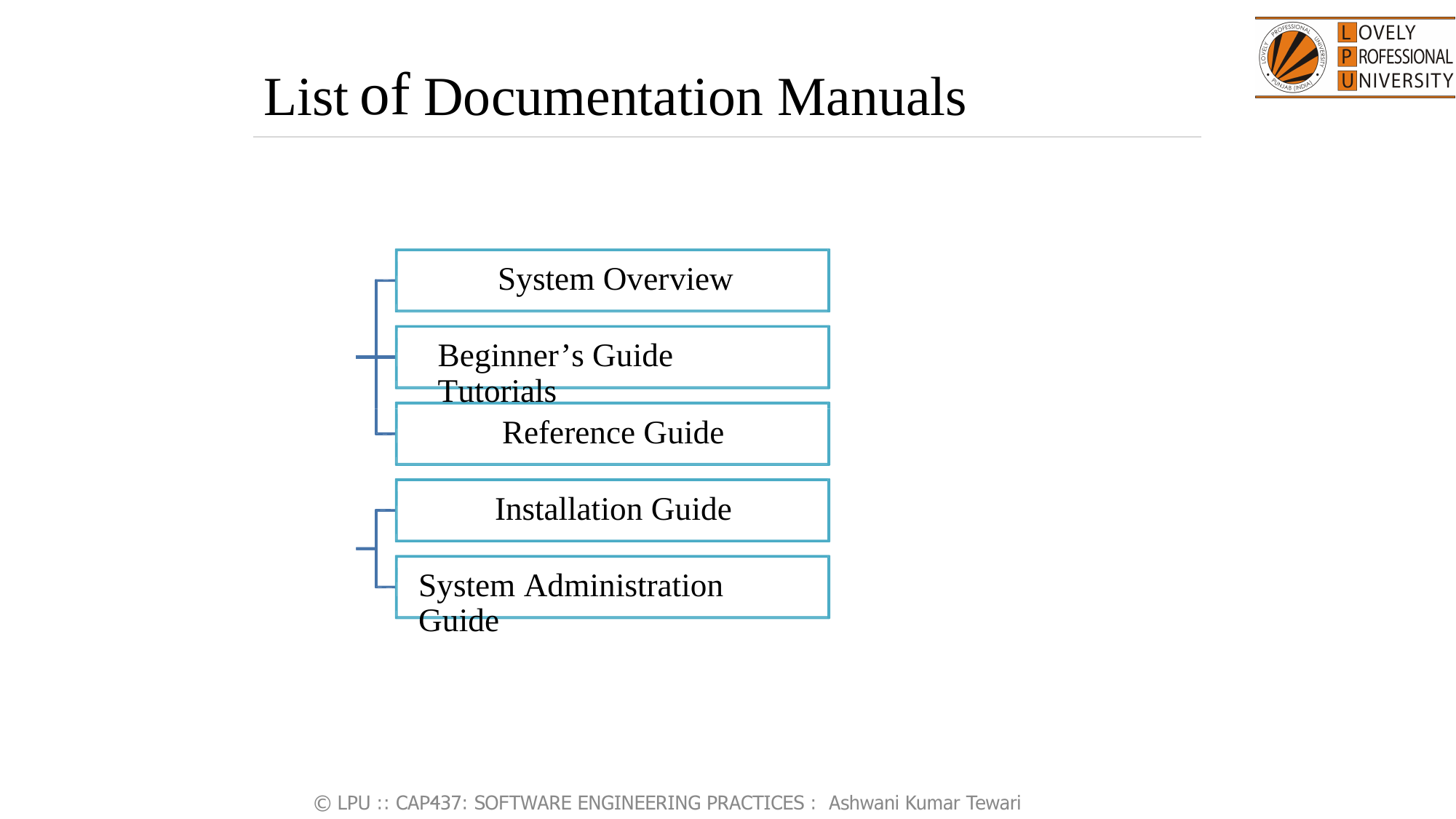

List
of
Documentation Manuals

System Overview

Beginner’s Guide Tutorials

Reference Guide

Installation Guide

System Administration Guide
© LPU :: CAP437: SOFTWARE ENGINEERING PRACTICES :  Ashwani Kumar Tewari